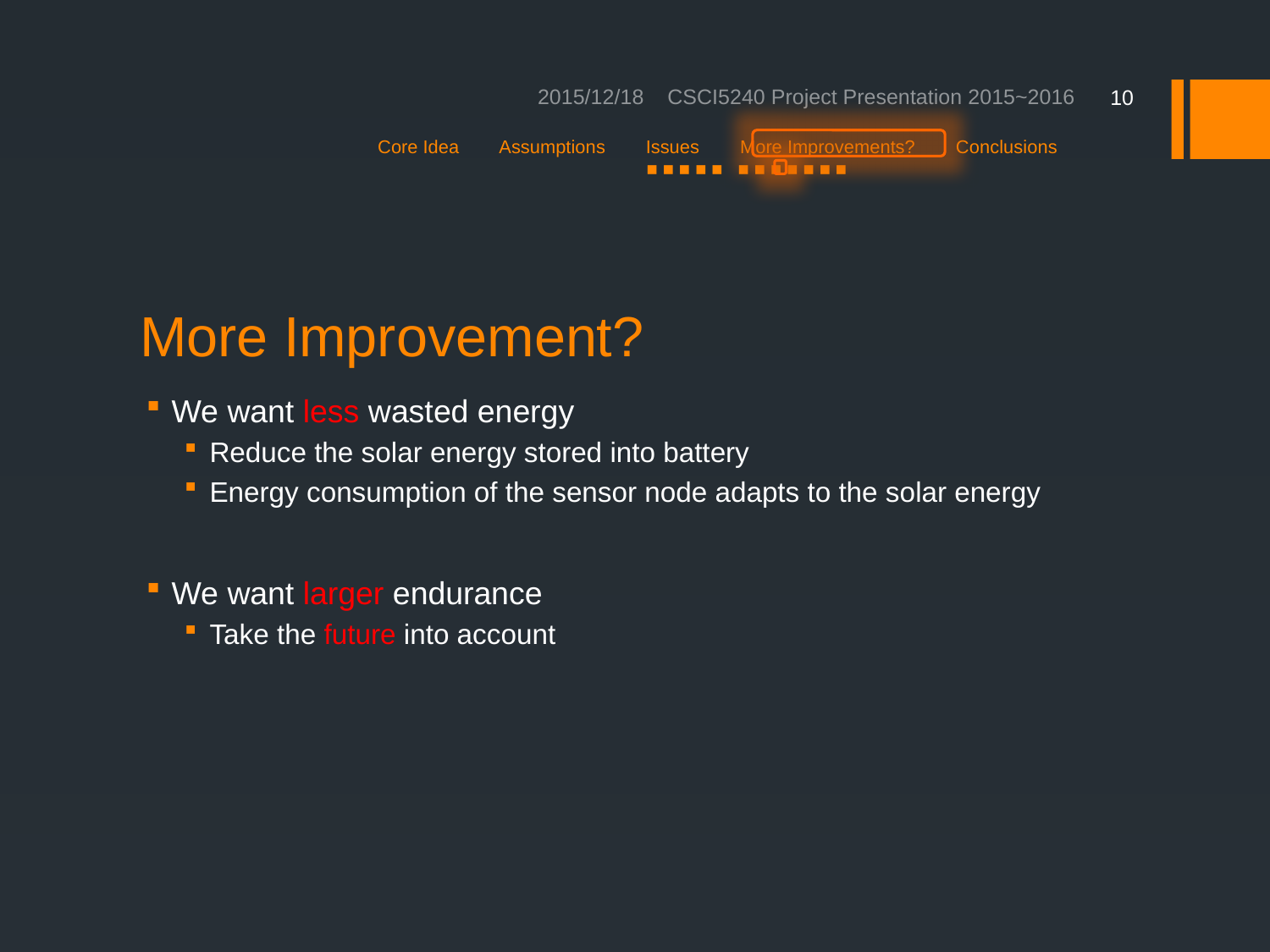

2015/12/18    CSCI5240 Project Presentation 2015~2016
10
Core Idea        Assumptions        Issues        More Improvements?        Conclusions
                                                     ■ ■ ■ ■ ■   ■ ■ ■ ■ ■ ■ ■

# More Improvement?
We want less wasted energy
Reduce the solar energy stored into battery
Energy consumption of the sensor node adapts to the solar energy

We want larger endurance
Take the future into account